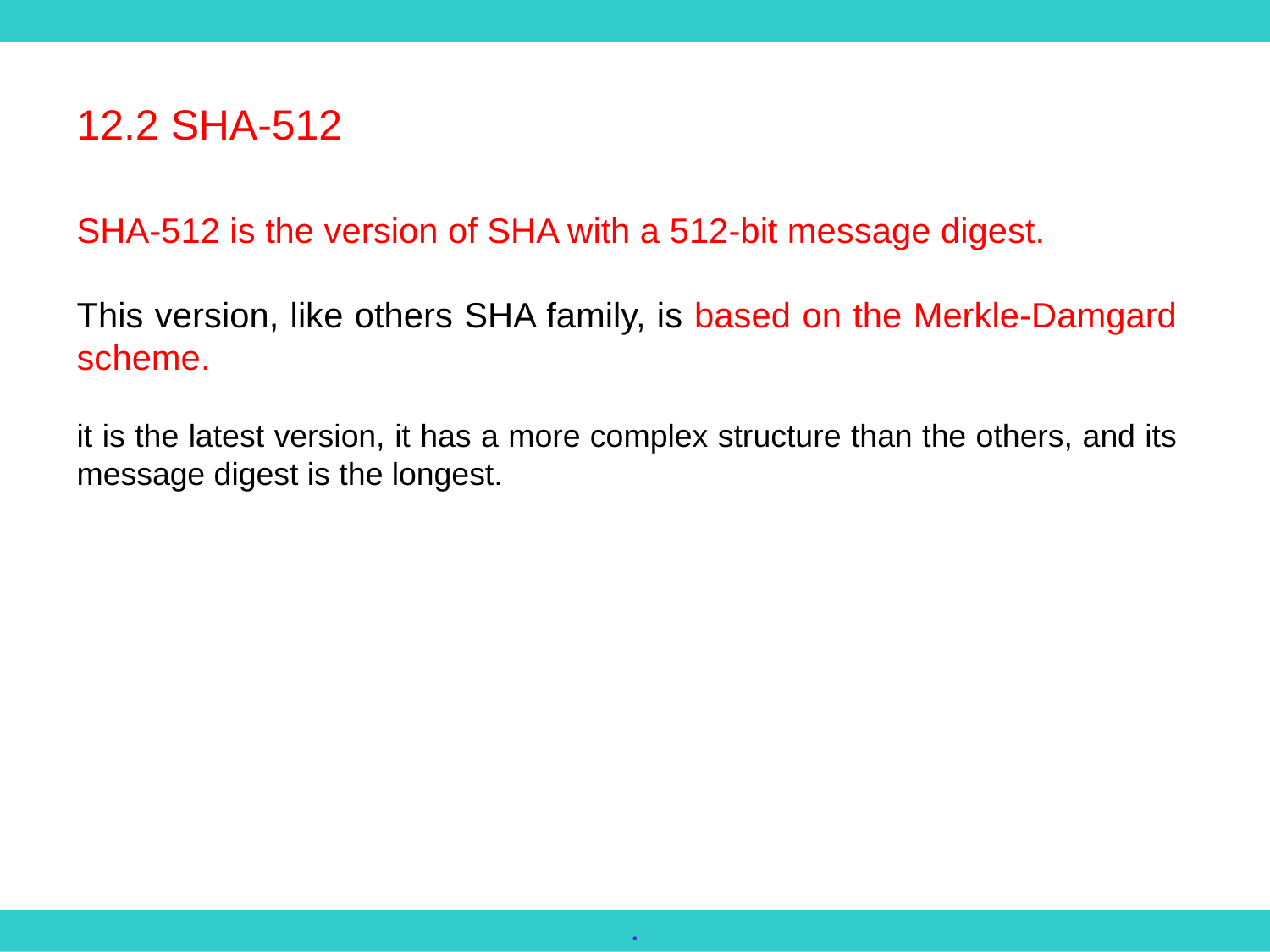

12.2 SHA-512
SHA-512 is the version of SHA with a 512-bit message digest.

This version, like others SHA family, is based on the Merkle-Damgard scheme.

it is the latest version, it has a more complex structure than the others, and its message digest is the longest.
.